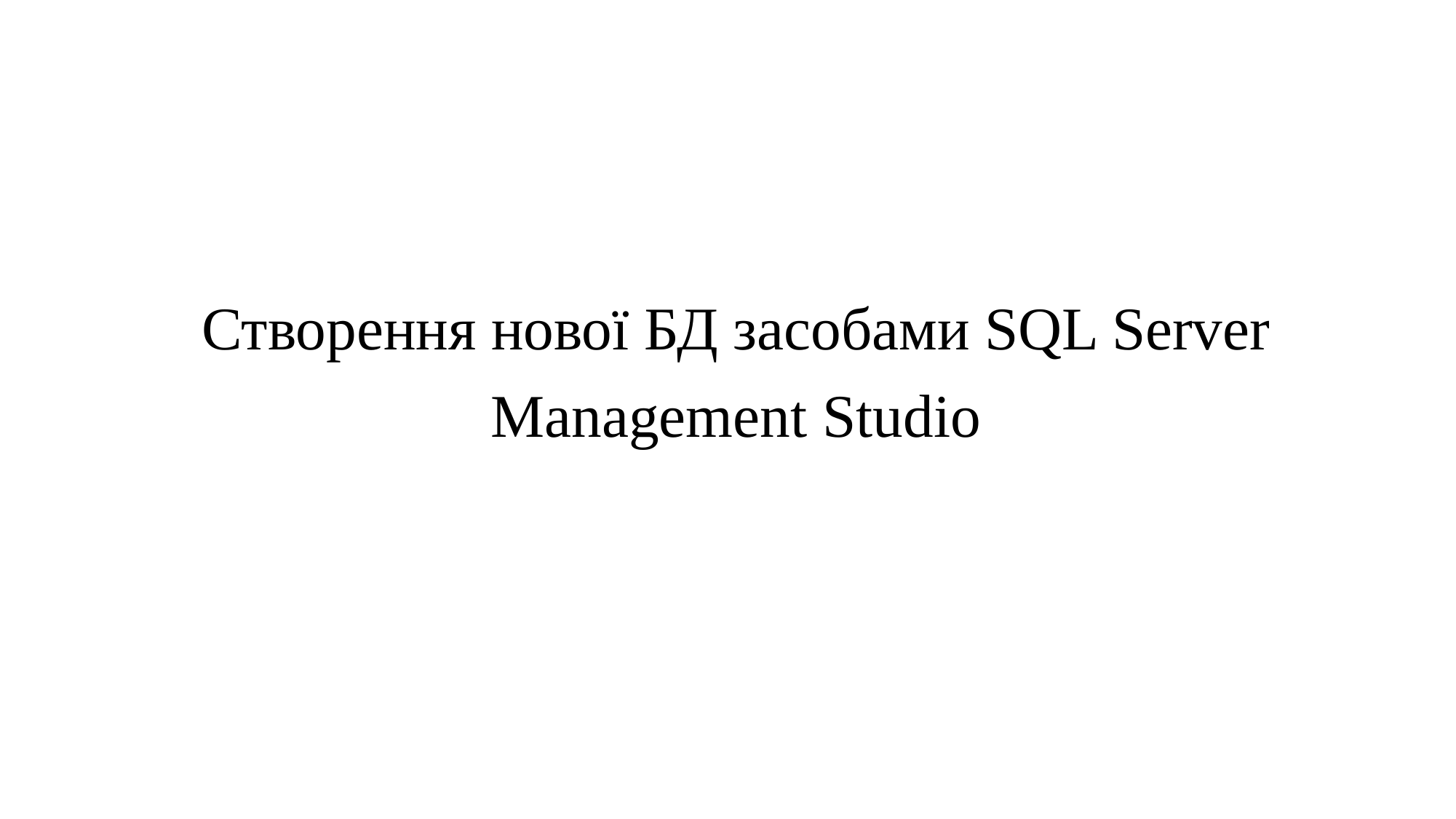

# Створення нової БД засобами SQL Server Management Studio